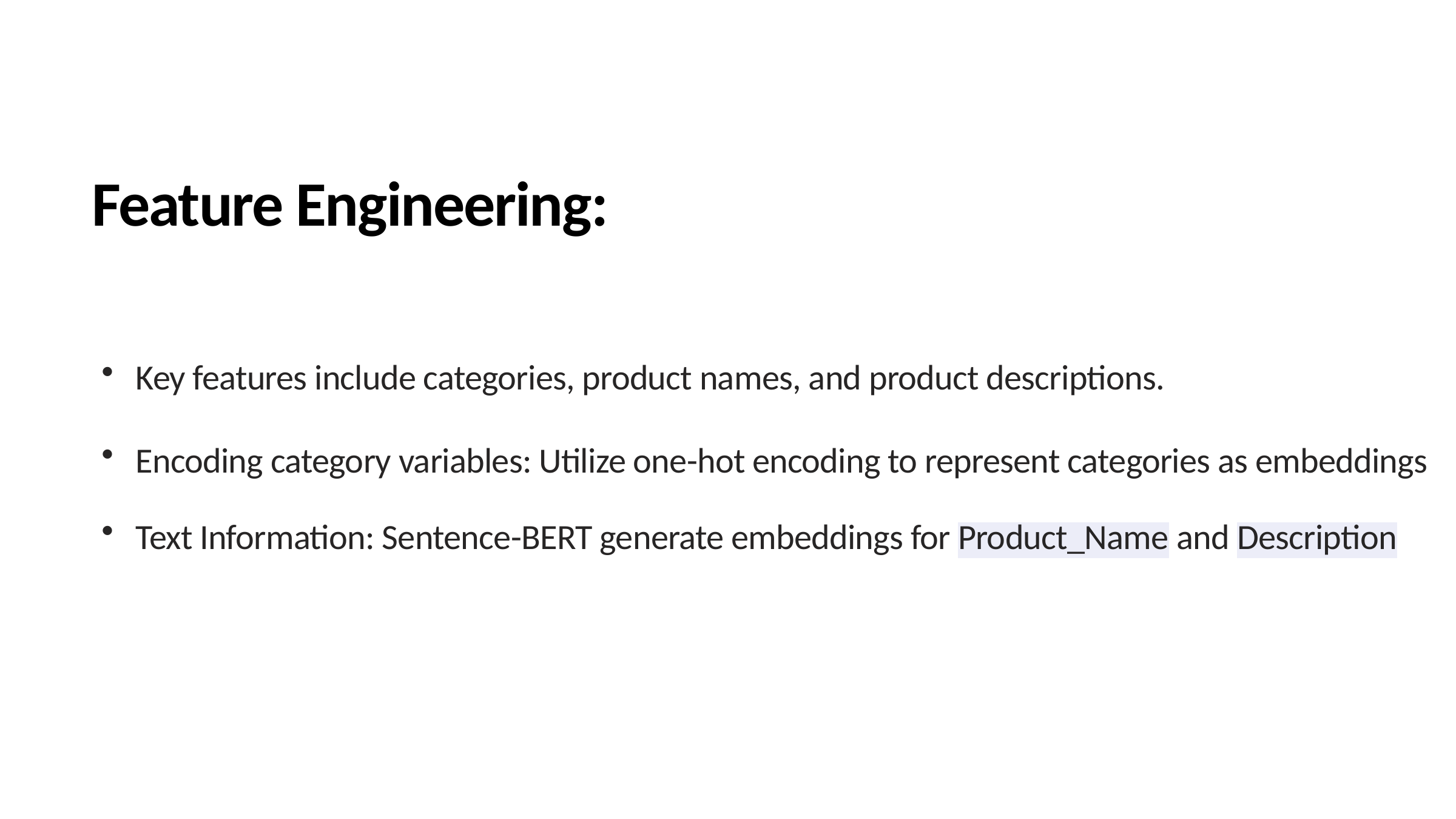

Feature Engineering:
Key features include categories, product names, and product descriptions.
Encoding category variables: Utilize one-hot encoding to represent categories as embeddings
Text Information: Sentence-BERT generate embeddings for Product_Name and Description